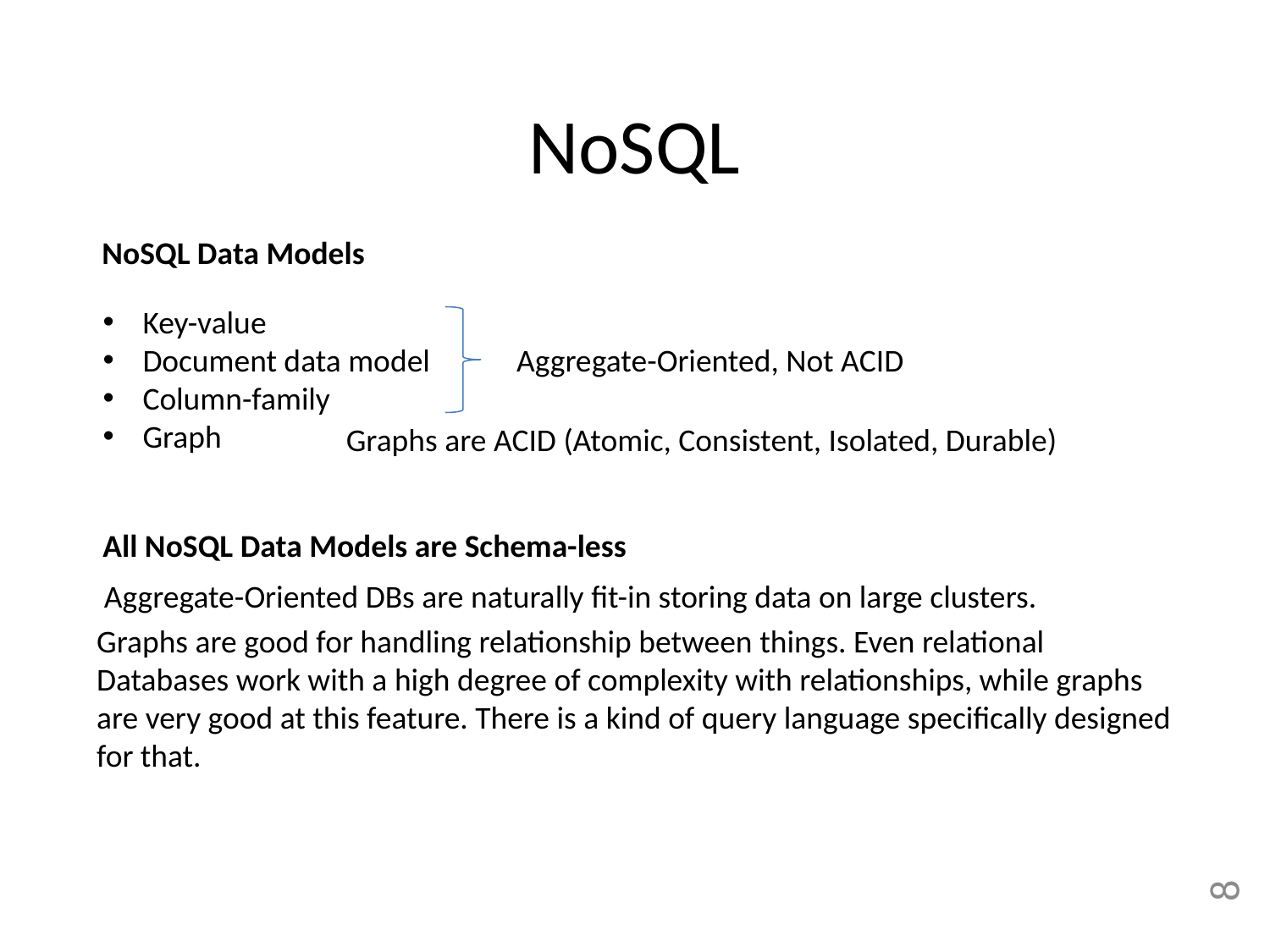

# NoSQL
NoSQL Data Models
Key-value
Document data model
Column-family
Graph

Aggregate-Oriented, Not ACID
Graphs are ACID (Atomic, Consistent, Isolated, Durable)
All NoSQL Data Models are Schema-less
Aggregate-Oriented DBs are naturally fit-in storing data on large clusters.
Graphs are good for handling relationship between things. Even relational Databases work with a high degree of complexity with relationships, while graphs are very good at this feature. There is a kind of query language specifically designed for that.
8